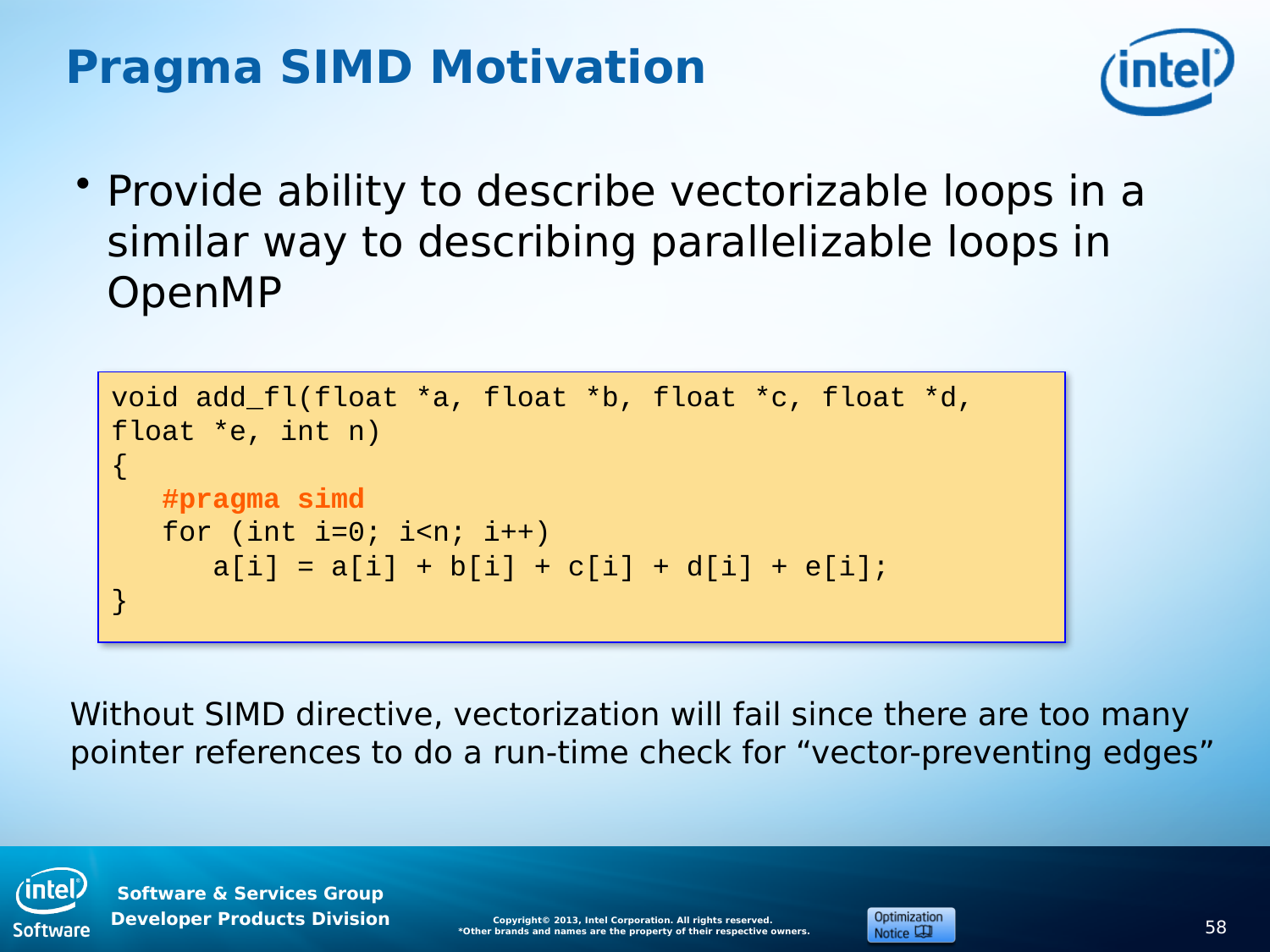

# Pragma SIMD Motivation
Provide ability to describe vectorizable loops in a similar way to describing parallelizable loops in OpenMP
void add_fl(float *a, float *b, float *c, float *d, float *e, int n)
{
   #pragma simd
   for (int i=0; i<n; i++)
      a[i] = a[i] + b[i] + c[i] + d[i] + e[i];
}
Without SIMD directive, vectorization will fail since there are too many pointer references to do a run-time check for “vector-preventing edges”
58